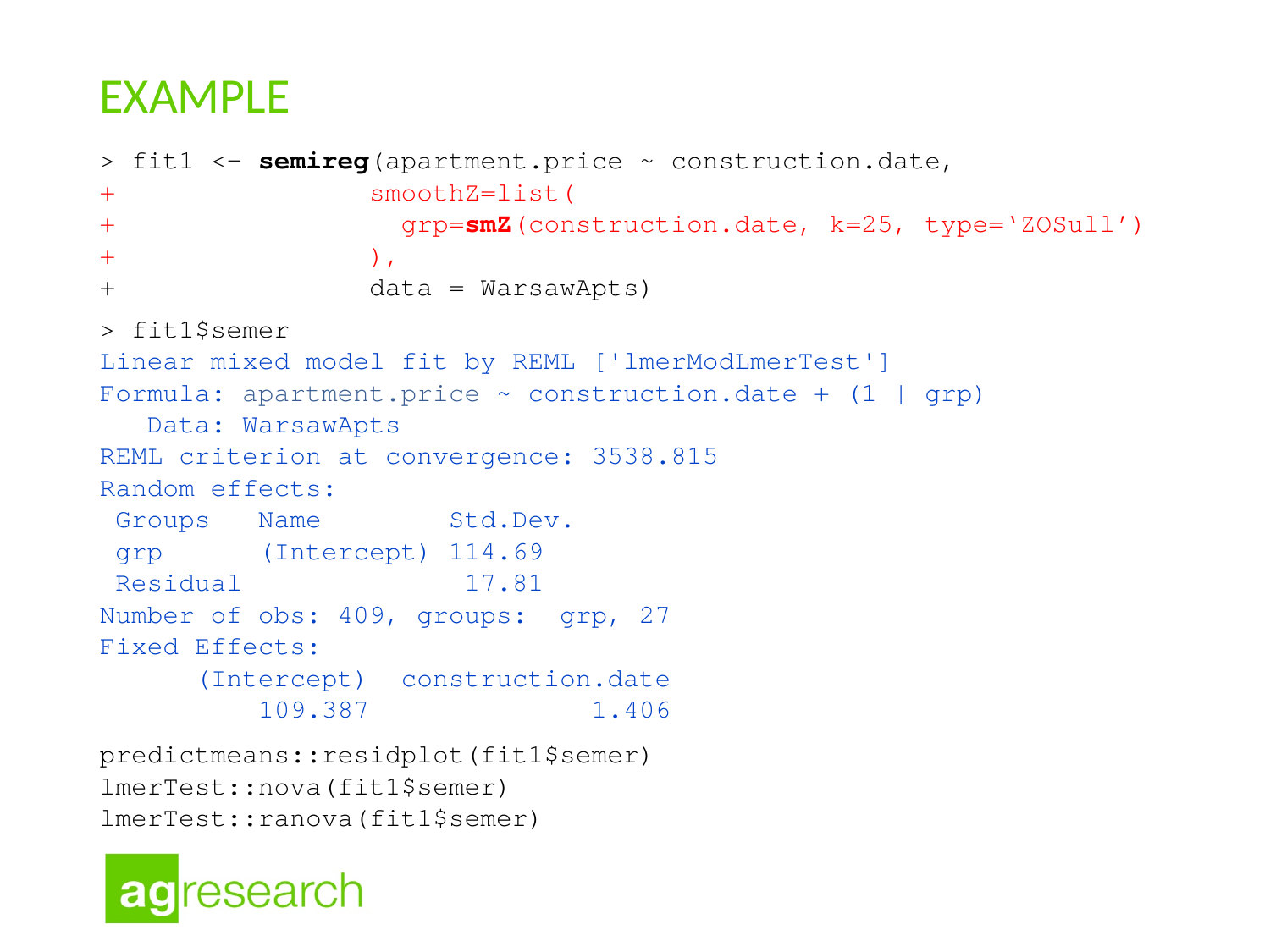

# Example
> fit1 <- semireg(apartment.price ~ construction.date,
+                smoothZ=list(
+                  grp=smZ(construction.date, k=25, type=‘ZOSull’)
+                ),
+                data = WarsawApts)

> fit1$semer
Linear mixed model fit by REML ['lmerModLmerTest']
Formula: apartment.price ~ construction.date + (1 | grp)
   Data: WarsawApts
REML criterion at convergence: 3538.815
Random effects:
 Groups   Name        Std.Dev.
 grp      (Intercept) 114.69
 Residual              17.81
Number of obs: 409, groups:  grp, 27
Fixed Effects:
      (Intercept)  construction.date
          109.387              1.406

predictmeans::residplot(fit1$semer)
lmerTest::nova(fit1$semer)
lmerTest::ranova(fit1$semer)